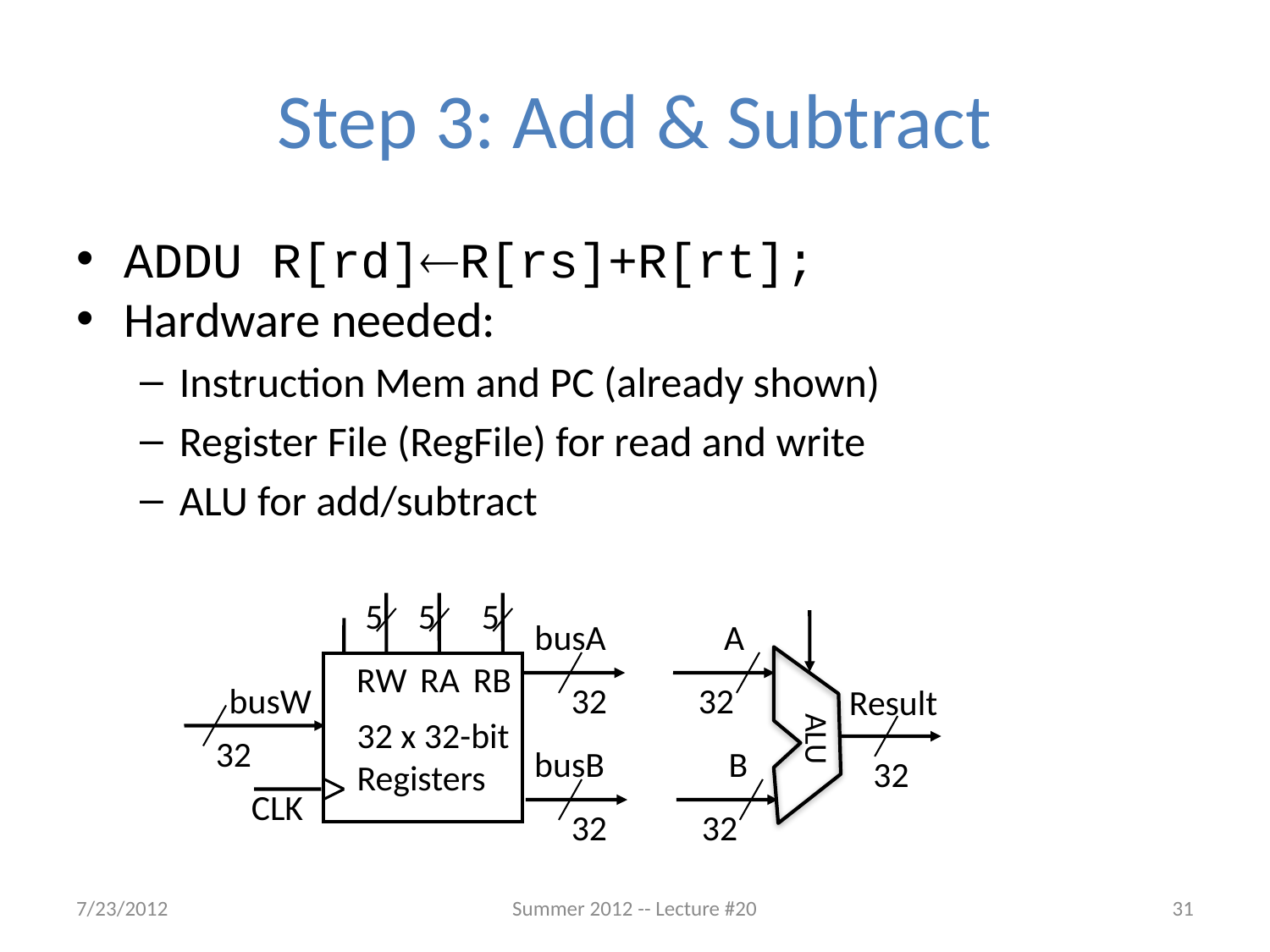

# Step 3: Add & Subtract
ADDU R[rd]←R[rs]+R[rt];
Hardware needed:
Instruction Mem and PC (already shown)
Register File (RegFile) for read and write
ALU for add/subtract
5
5
5

busA

RW
RA
RB

busW

32

32 x 32-bit
Registers

32
busB

CLK

32
A

32
Result
ALU

B

32

32
7/23/2012
Summer 2012 -- Lecture #20
31